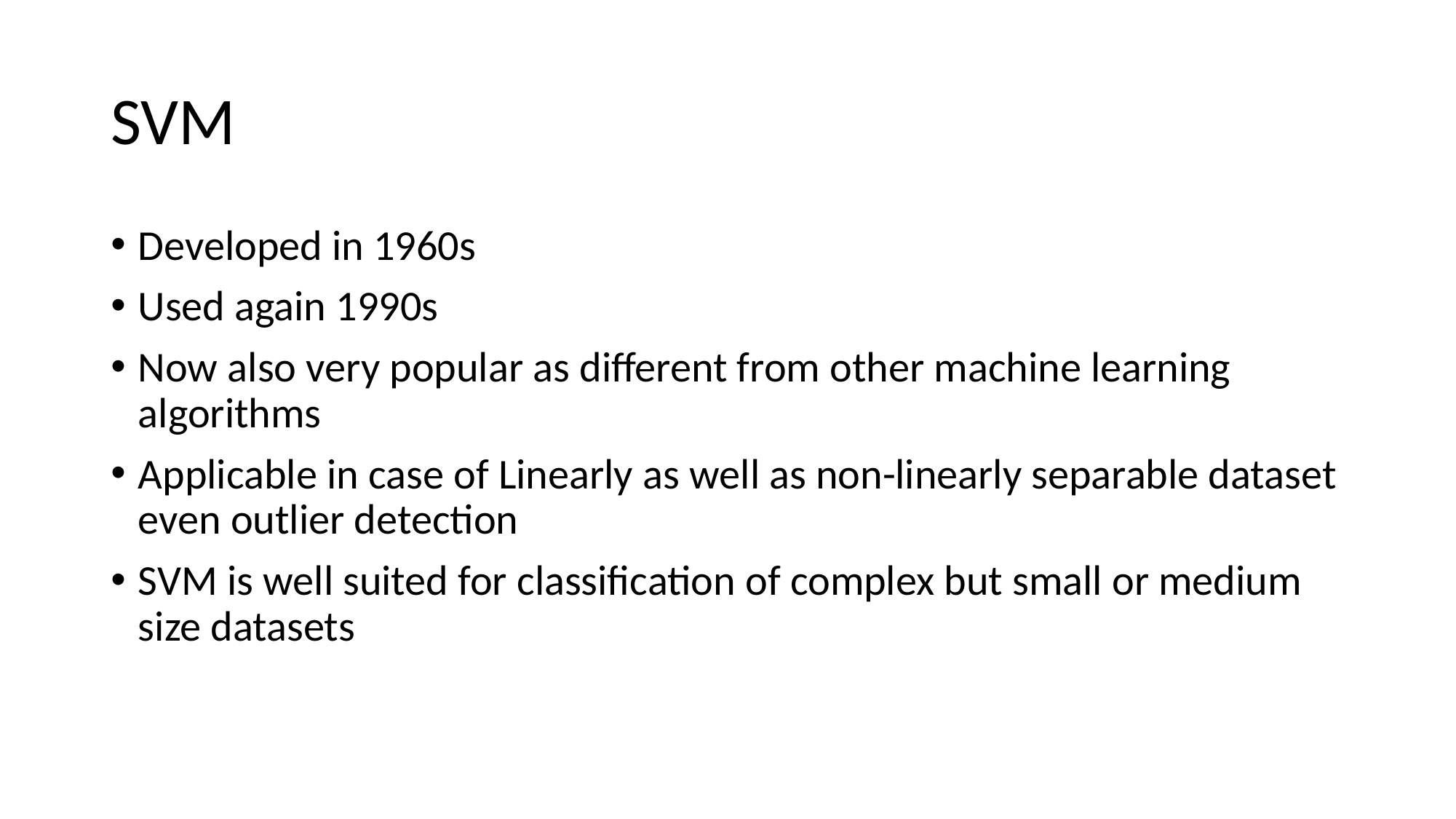

# SVM
Developed in 1960s
Used again 1990s
Now also very popular as different from other machine learning algorithms
Applicable in case of Linearly as well as non-linearly separable dataset even outlier detection
SVM is well suited for classification of complex but small or medium size datasets